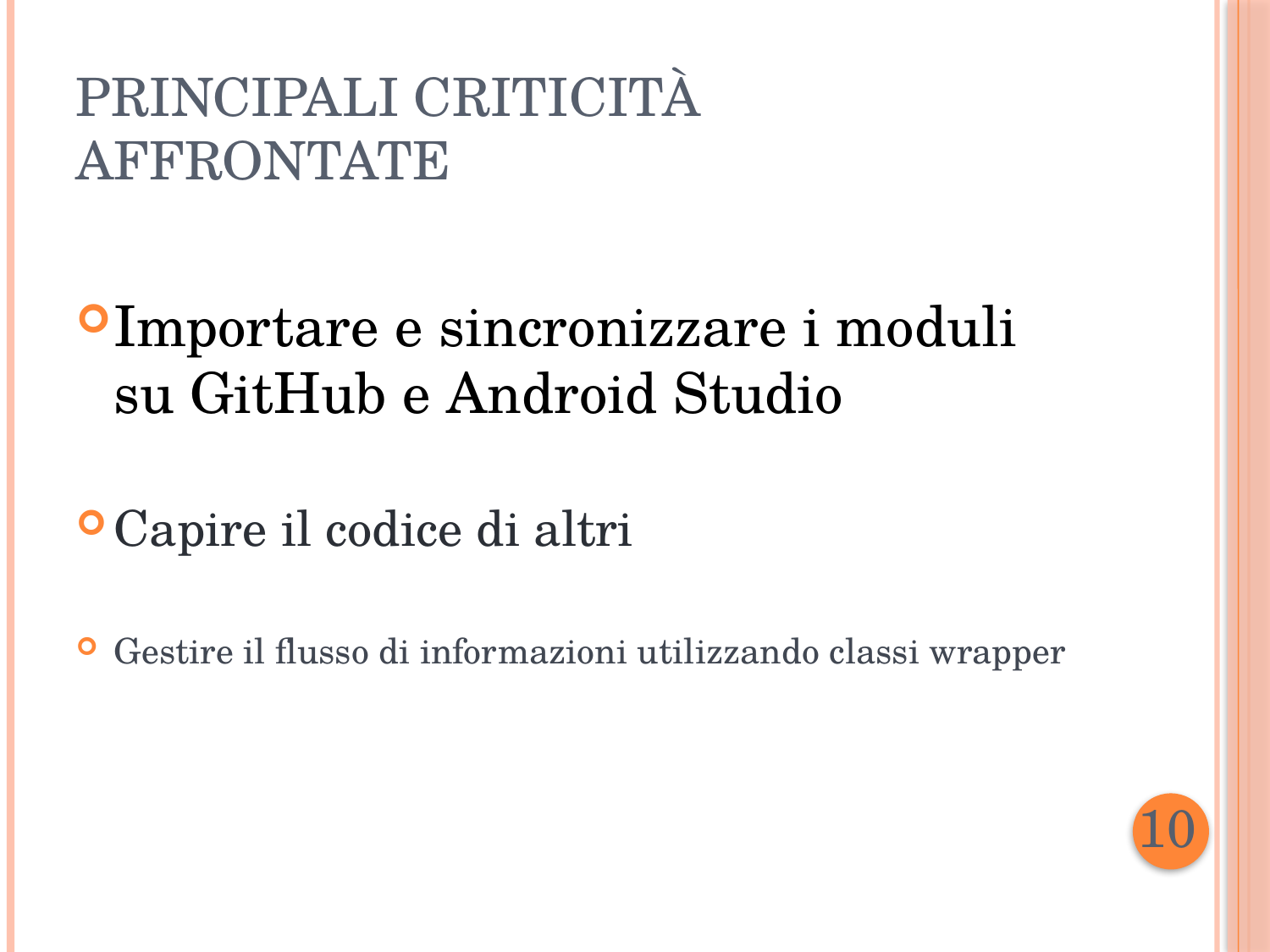

# Principali criticità affrontate

Importare e sincronizzare i moduli su GitHub e Android Studio

Capire il codice di altri

Gestire il flusso di informazioni utilizzando classi wrapper

10